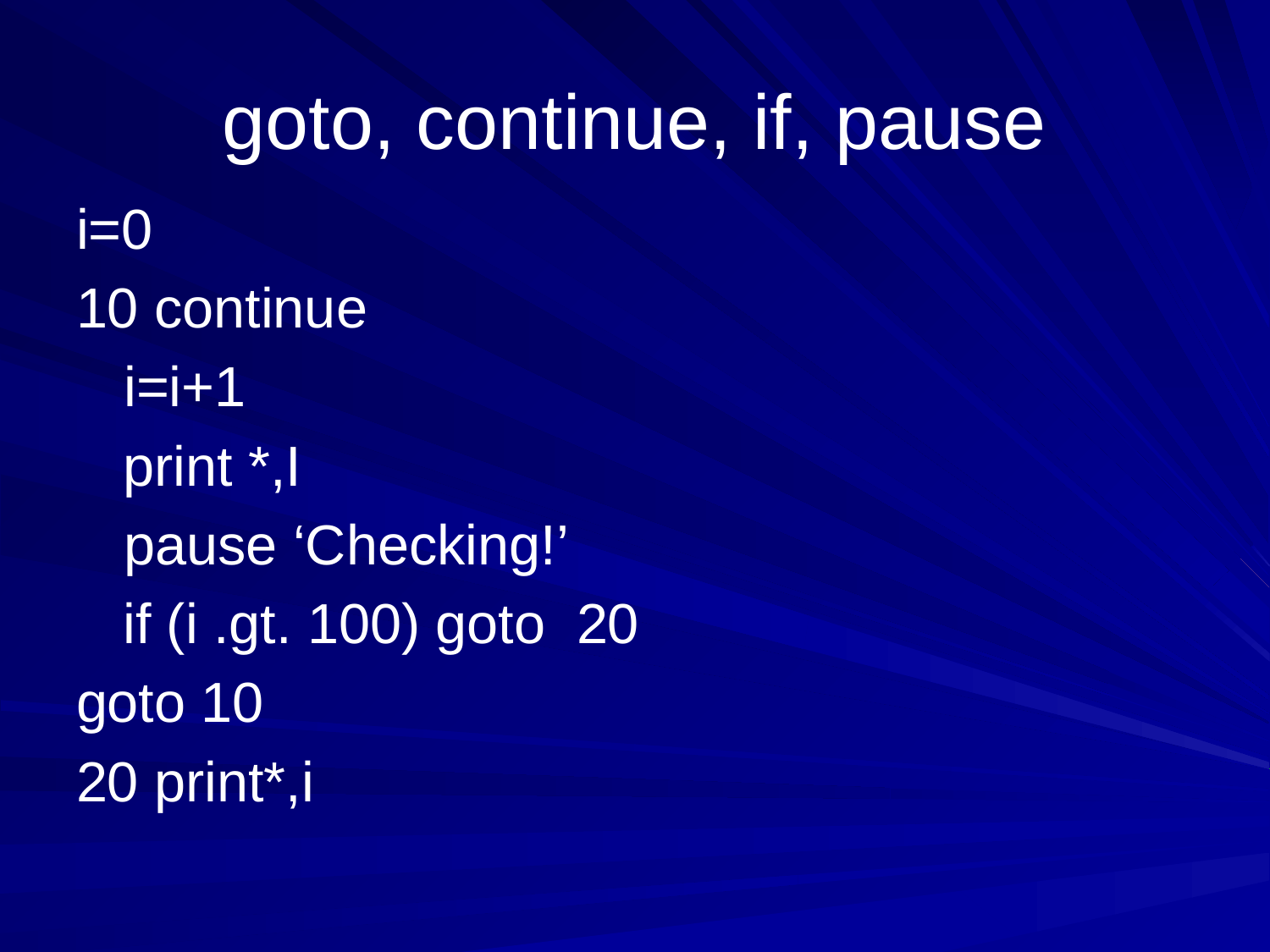

# goto, continue, if, pause
i=0
10 continue
	i=i+1
   print *,I
	pause ‘Checking!’
   if (i .gt. 100) goto  20
goto 10
20 print*,i